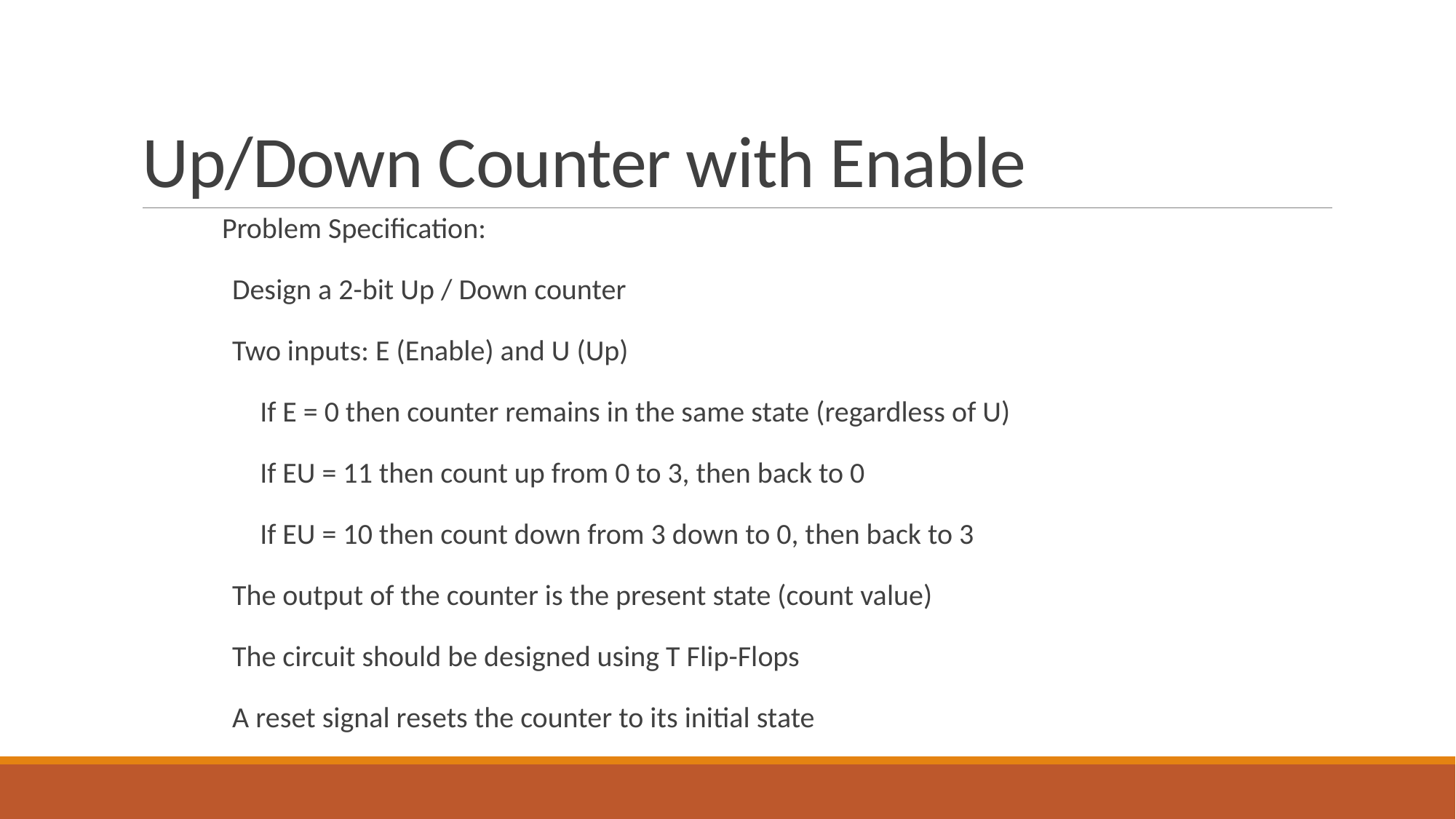

# Up/Down Counter with Enable
Problem Specification:
Design a 2-bit Up / Down counter
Two inputs: E (Enable) and U (Up)
If E = 0 then counter remains in the same state (regardless of U)
If EU = 11 then count up from 0 to 3, then back to 0
If EU = 10 then count down from 3 down to 0, then back to 3
The output of the counter is the present state (count value)
The circuit should be designed using T Flip-Flops
A reset signal resets the counter to its initial state